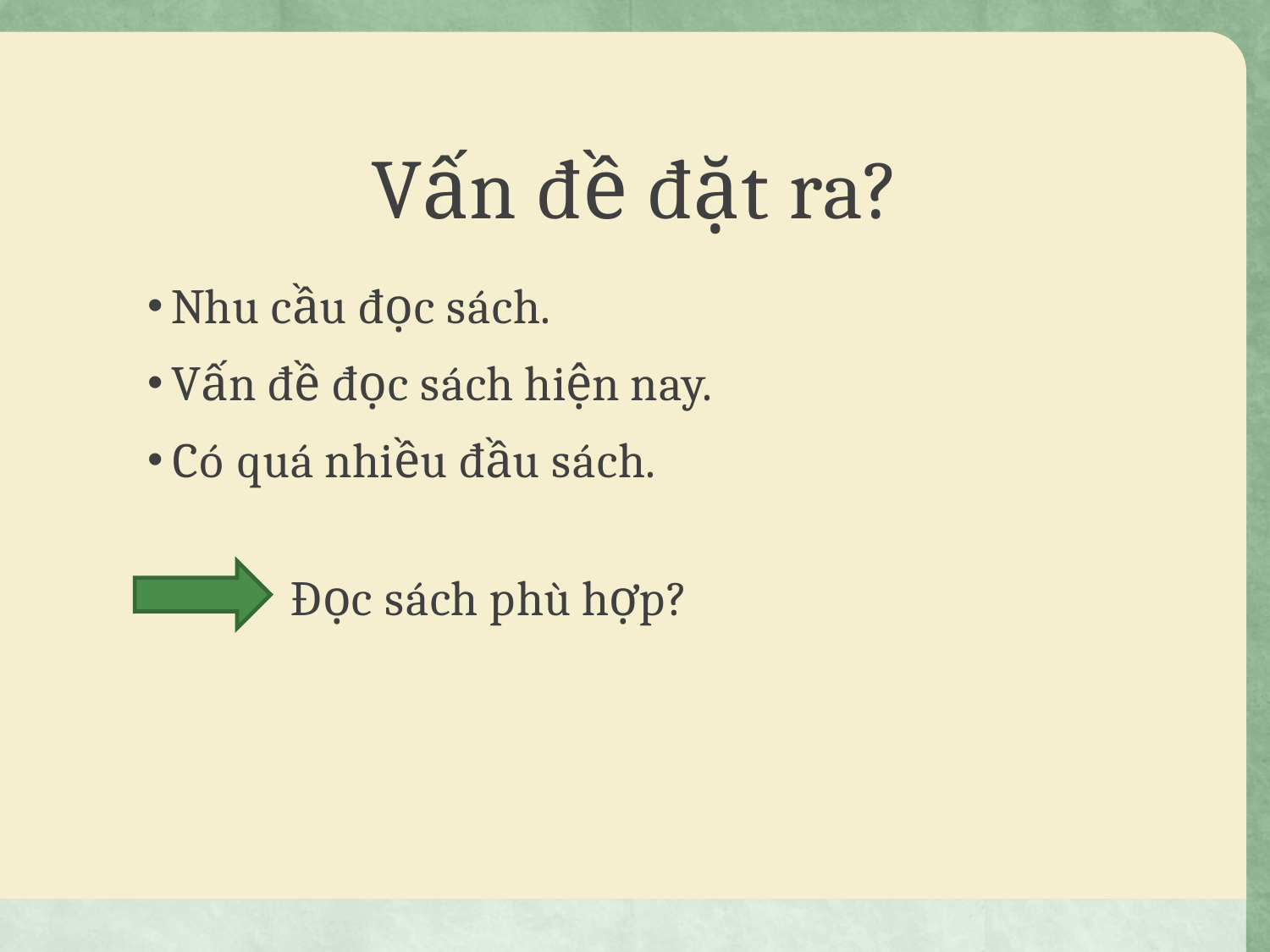

# Vấn đề đặt ra?
Nhu cầu đọc sách.
Vấn đề đọc sách hiện nay.
Có quá nhiều đầu sách.

Đọc sách phù hợp?